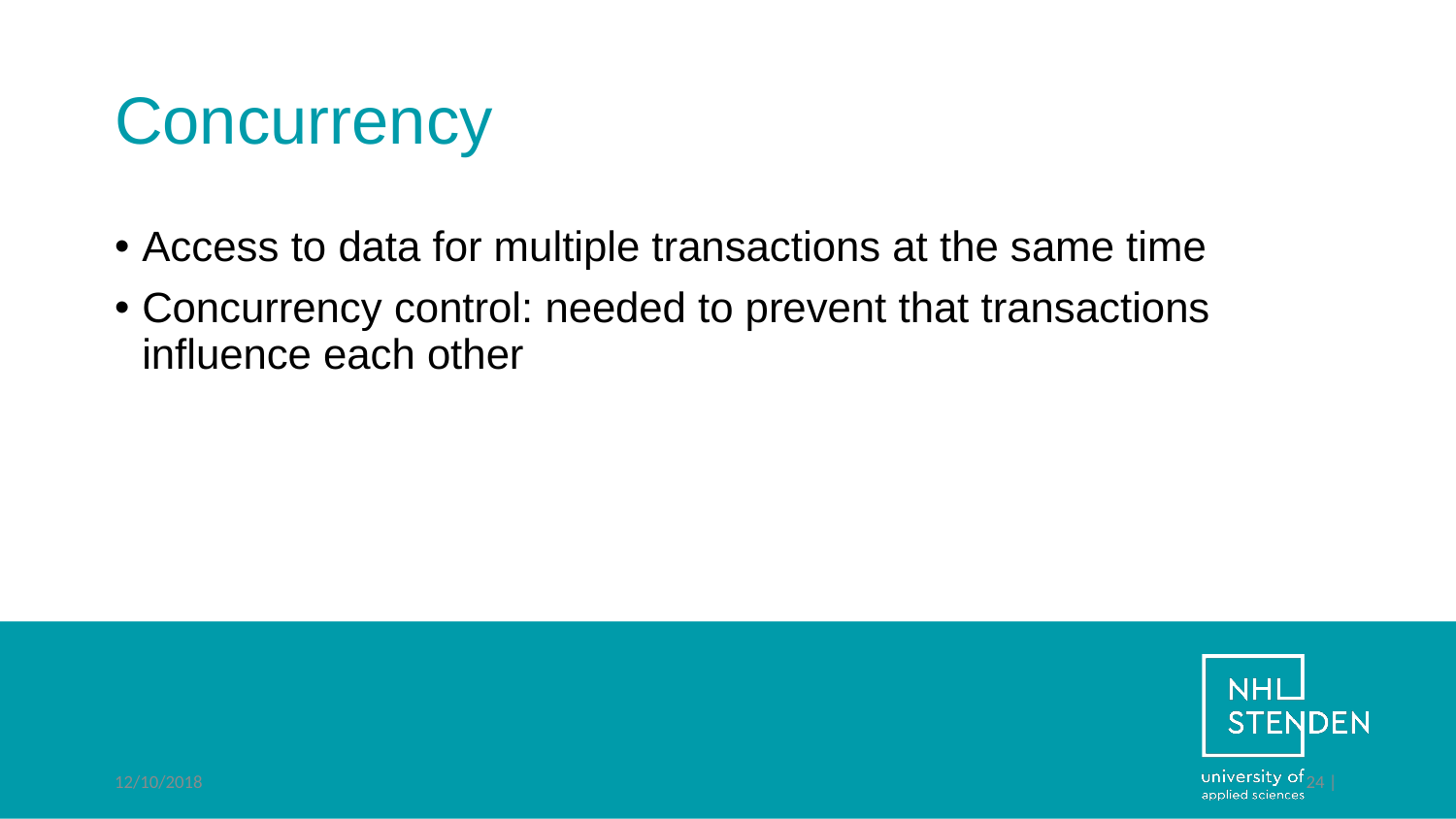

# Concurrency
Access to data for multiple transactions at the same time
Concurrency control: needed to prevent that transactions influence each other
12/10/2018
24 |